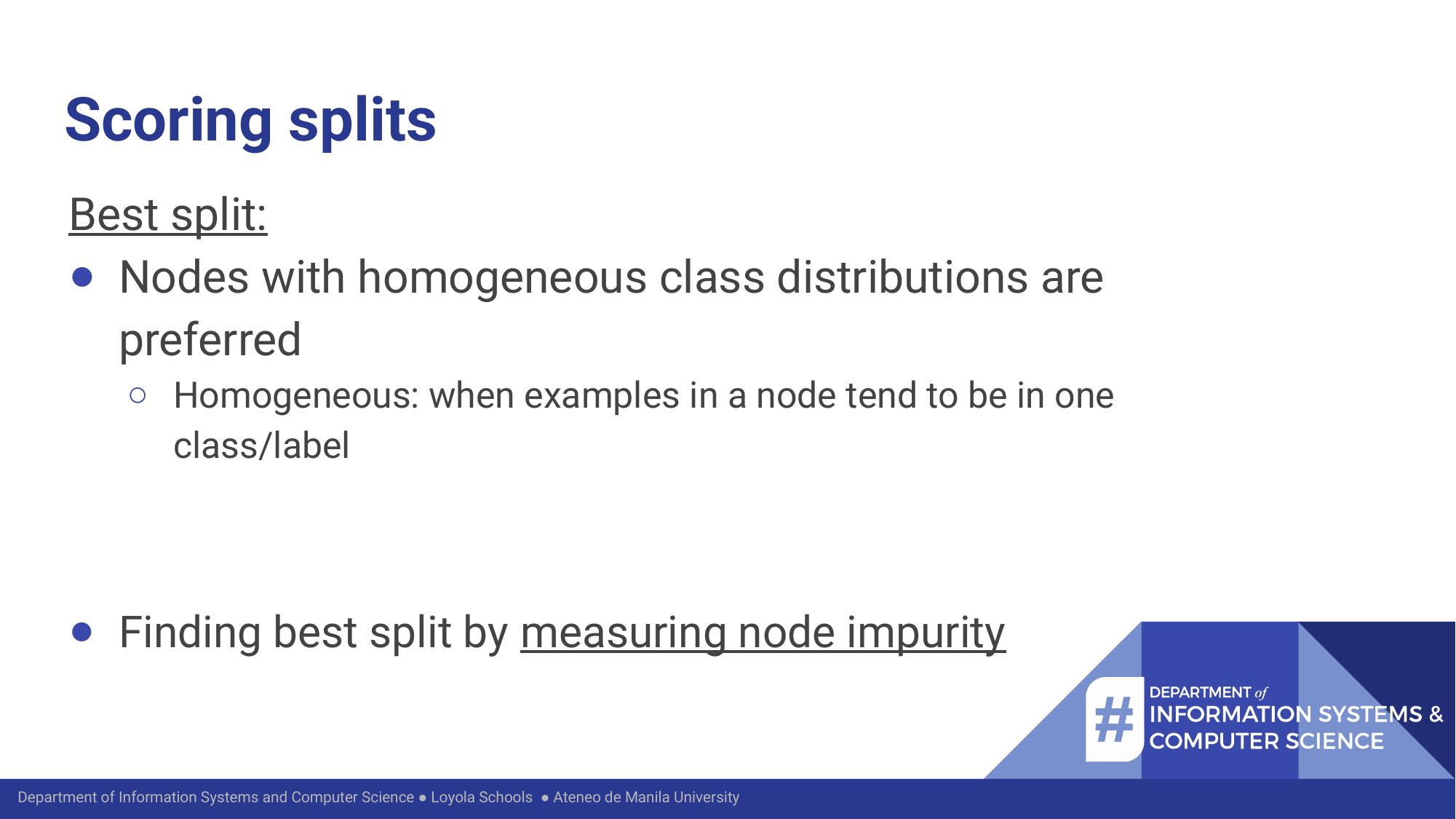

# Scoring splits
Best split:
Nodes with homogeneous class distributions are preferred
Homogeneous: when examples in a node tend to be in one class/label

Finding best split by measuring node impurity